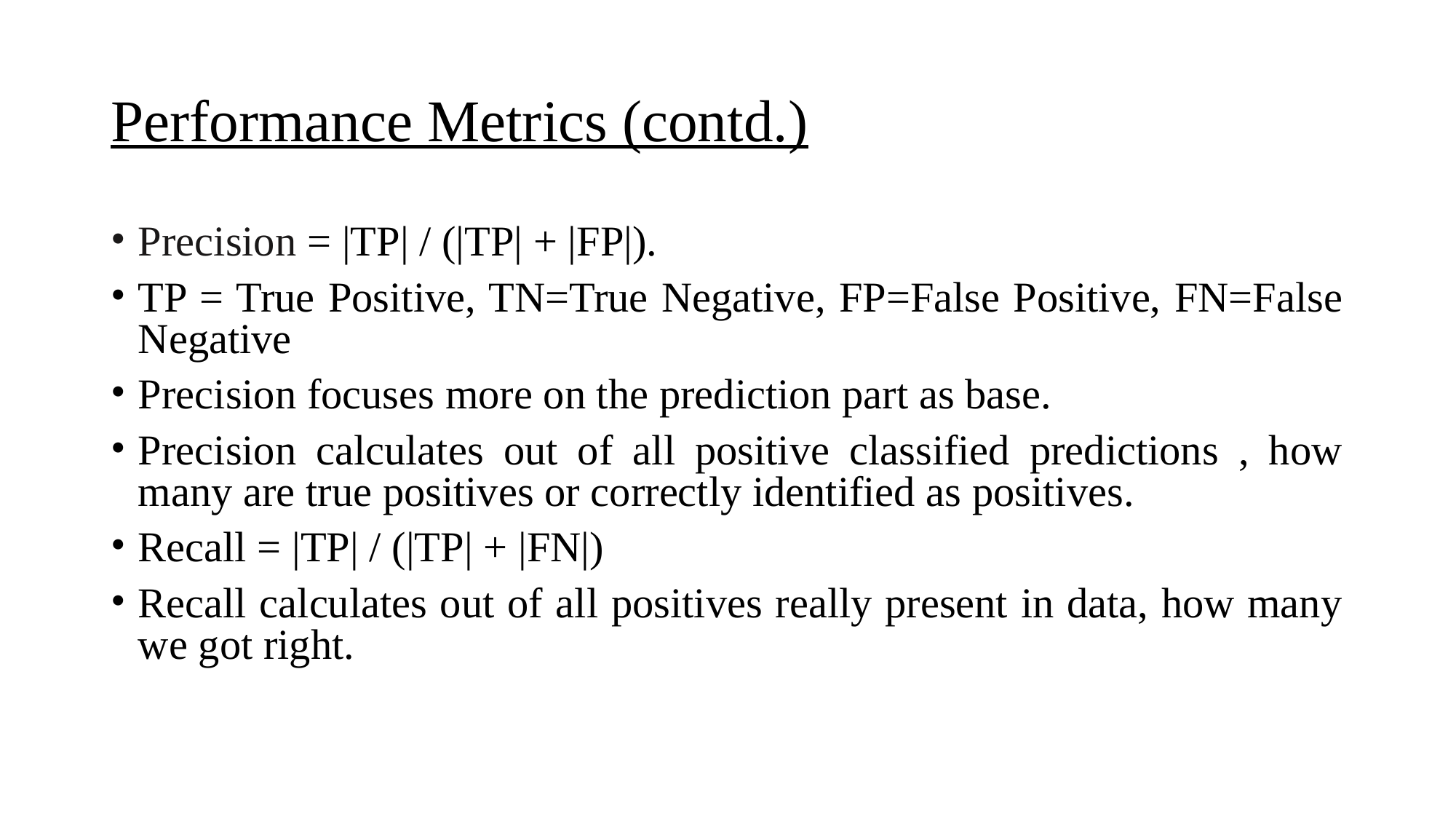

# Performance Metrics (contd.)
Precision = |TP| / (|TP| + |FP|).
TP = True Positive, TN=True Negative, FP=False Positive, FN=False Negative
Precision focuses more on the prediction part as base.
Precision calculates out of all positive classified predictions , how many are true positives or correctly identified as positives.
Recall = |TP| / (|TP| + |FN|)
Recall calculates out of all positives really present in data, how many we got right.